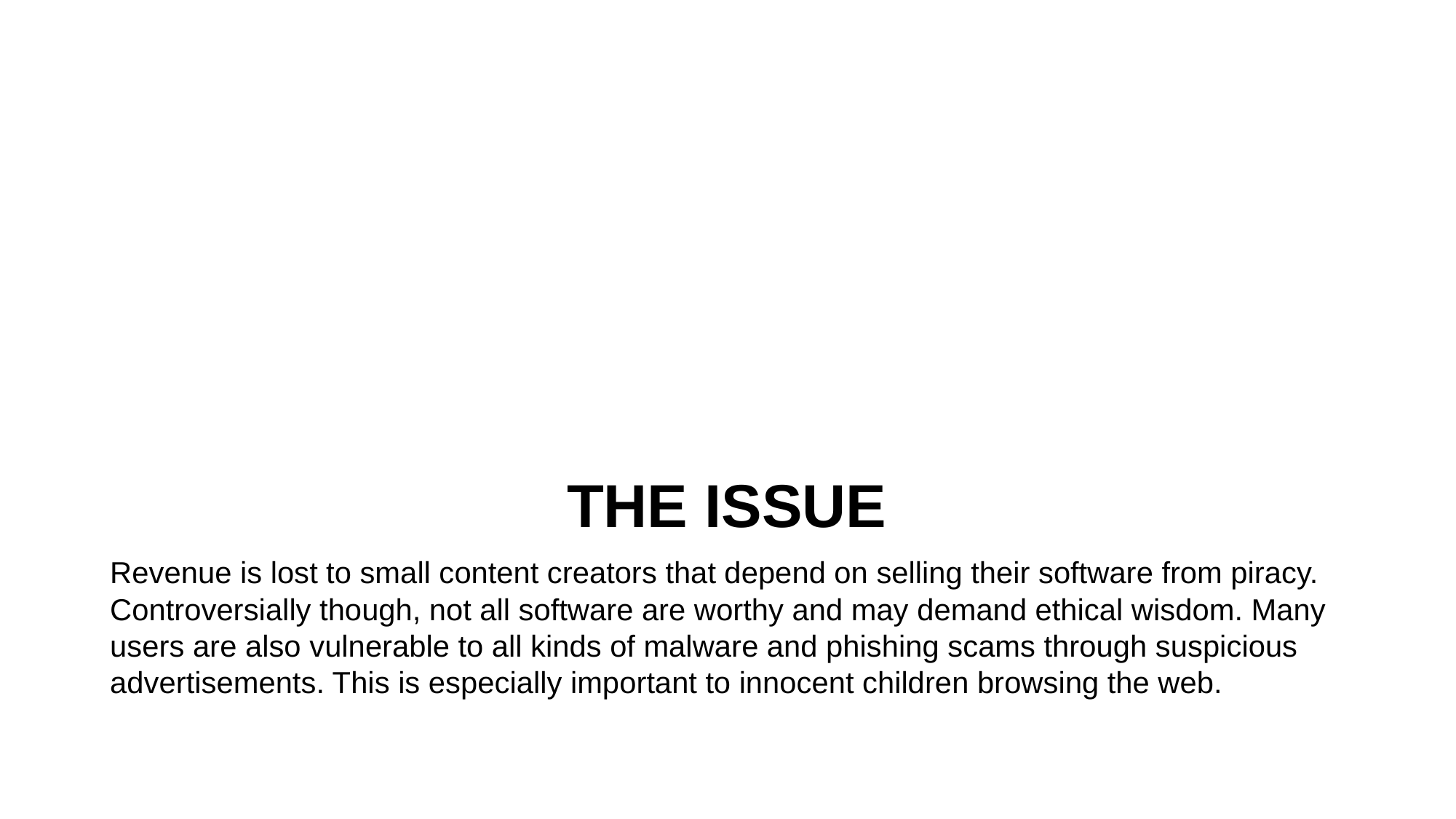

# THE ISSUE
Revenue is lost to small content creators that depend on selling their software from piracy. Controversially though, not all software are worthy and may demand ethical wisdom. Many users are also vulnerable to all kinds of malware and phishing scams through suspicious advertisements. This is especially important to innocent children browsing the web.